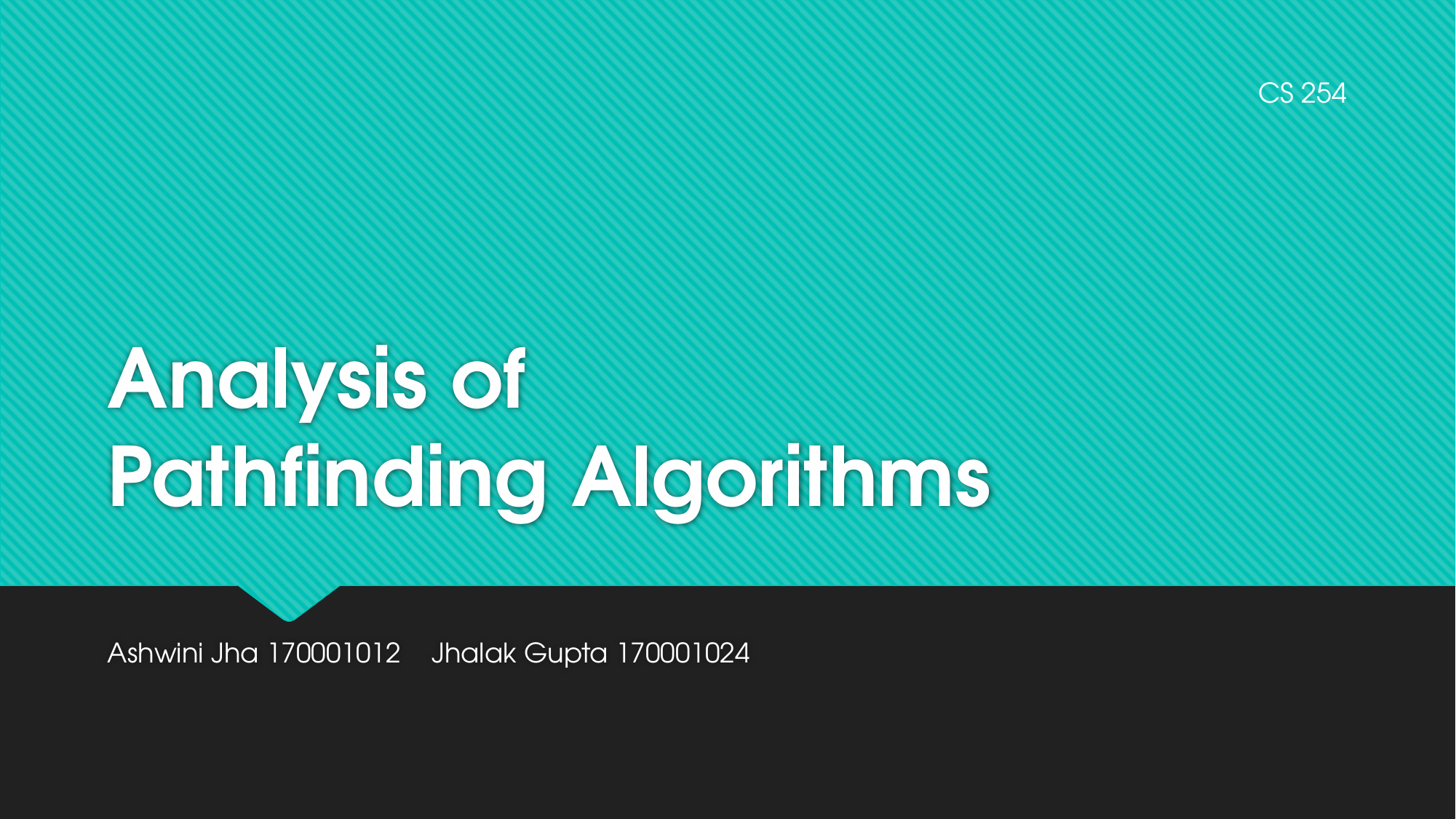

CS 254
# Analysis of Pathfinding Algorithms
Ashwini Jha 170001012												Jhalak Gupta 170001024